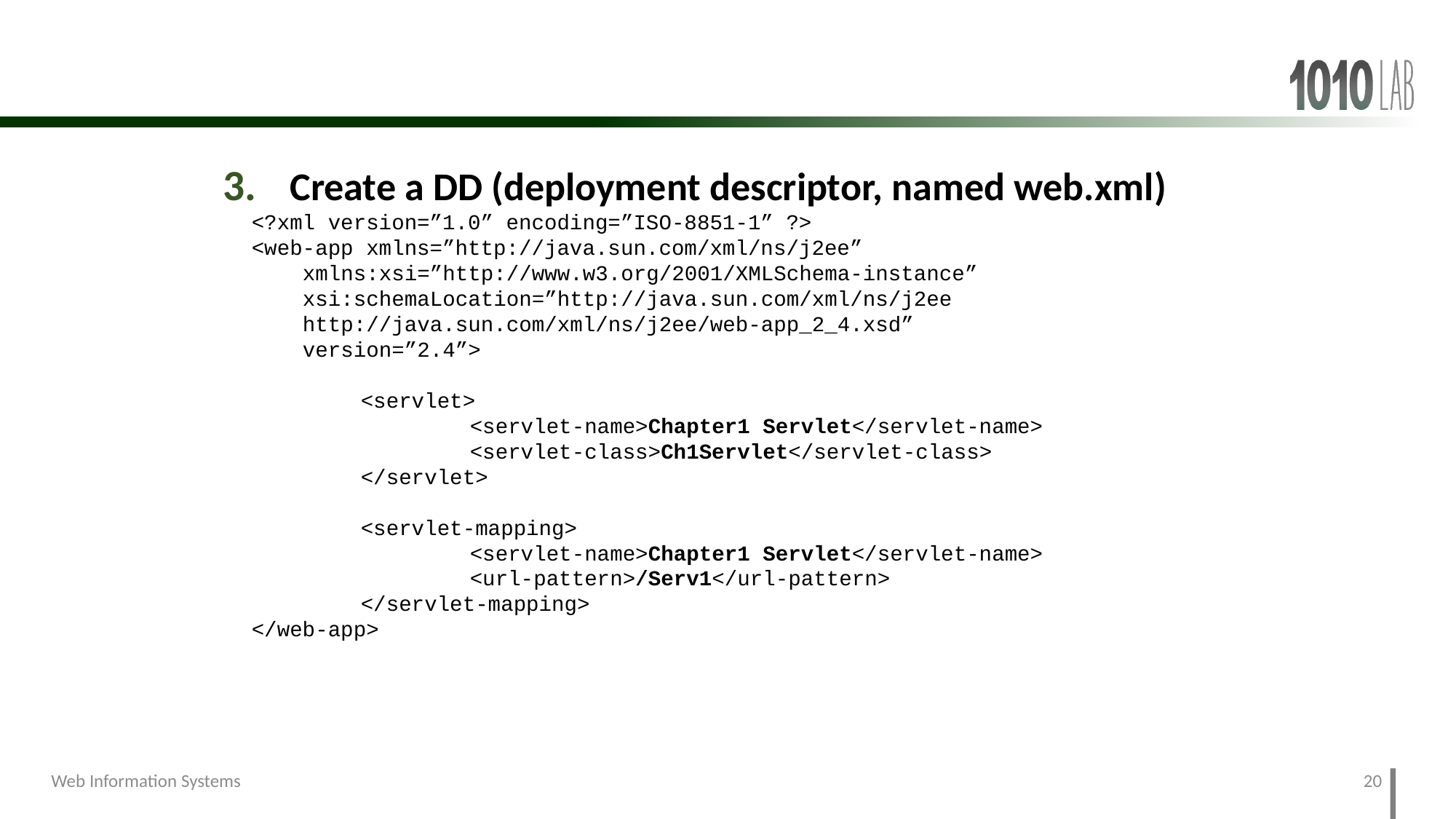

#
Create a DD (deployment descriptor, named web.xml)
<?xml version=”1.0” encoding=”ISO-8851-1” ?>
<web-app xmlns=”http://java.sun.com/xml/ns/j2ee”
    xmlns:xsi=”http://www.w3.org/2001/XMLSchema-instance”
    xsi:schemaLocation=”http://java.sun.com/xml/ns/j2ee
    http://java.sun.com/xml/ns/j2ee/web-app_2_4.xsd”
    version=”2.4”>

	<servlet>
		<servlet-name>Chapter1 Servlet</servlet-name>
		<servlet-class>Ch1Servlet</servlet-class>
	</servlet>

	<servlet-mapping>
		<servlet-name>Chapter1 Servlet</servlet-name>
		<url-pattern>/Serv1</url-pattern>
	</servlet-mapping>
</web-app>
20
Web Information Systems